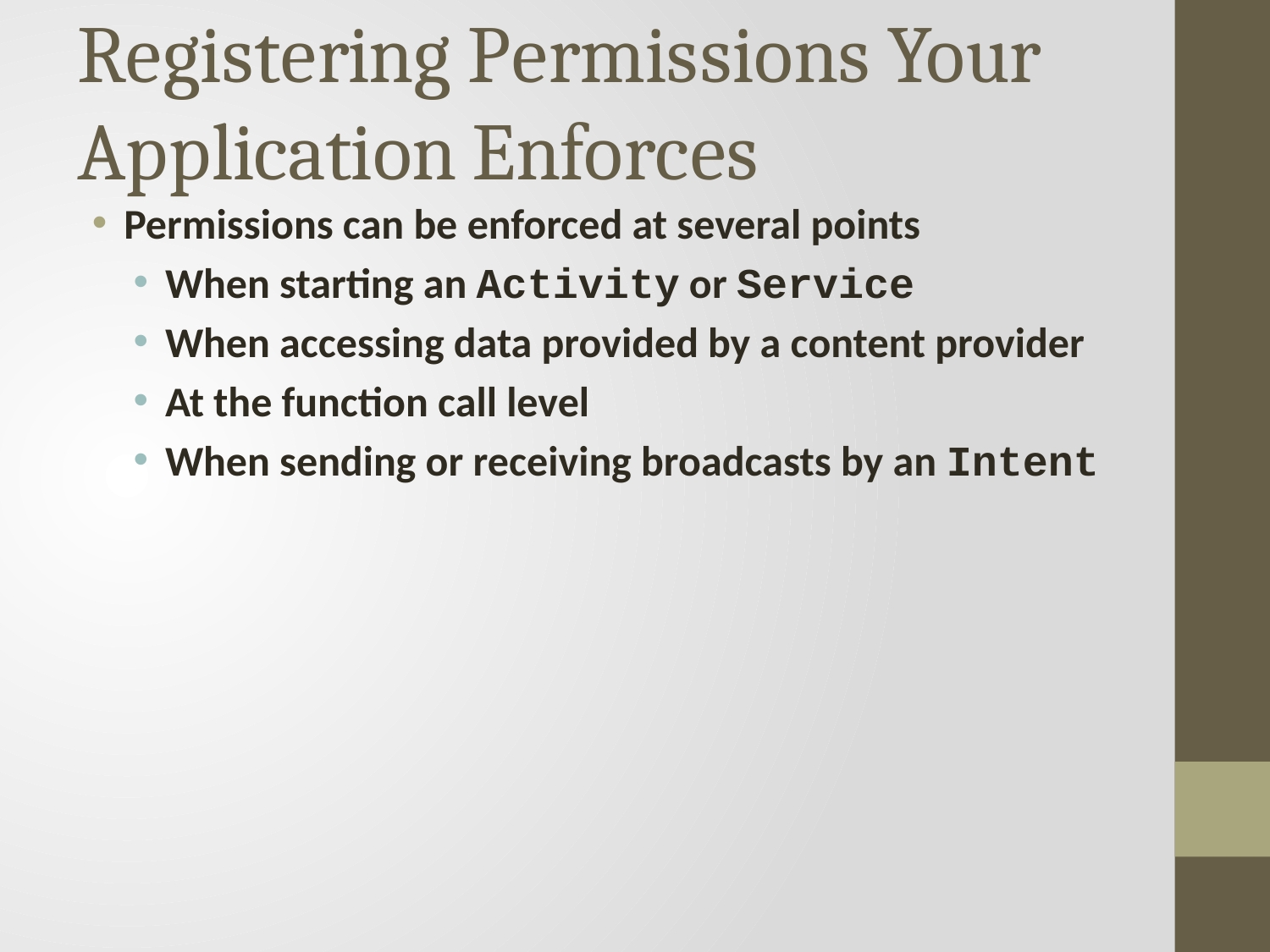

# Registering Permissions Your       Application Enforces
Permissions can be enforced at several points
When starting an Activity or Service
When accessing data provided by a content provider
At the function call level
When sending or receiving broadcasts by an Intent